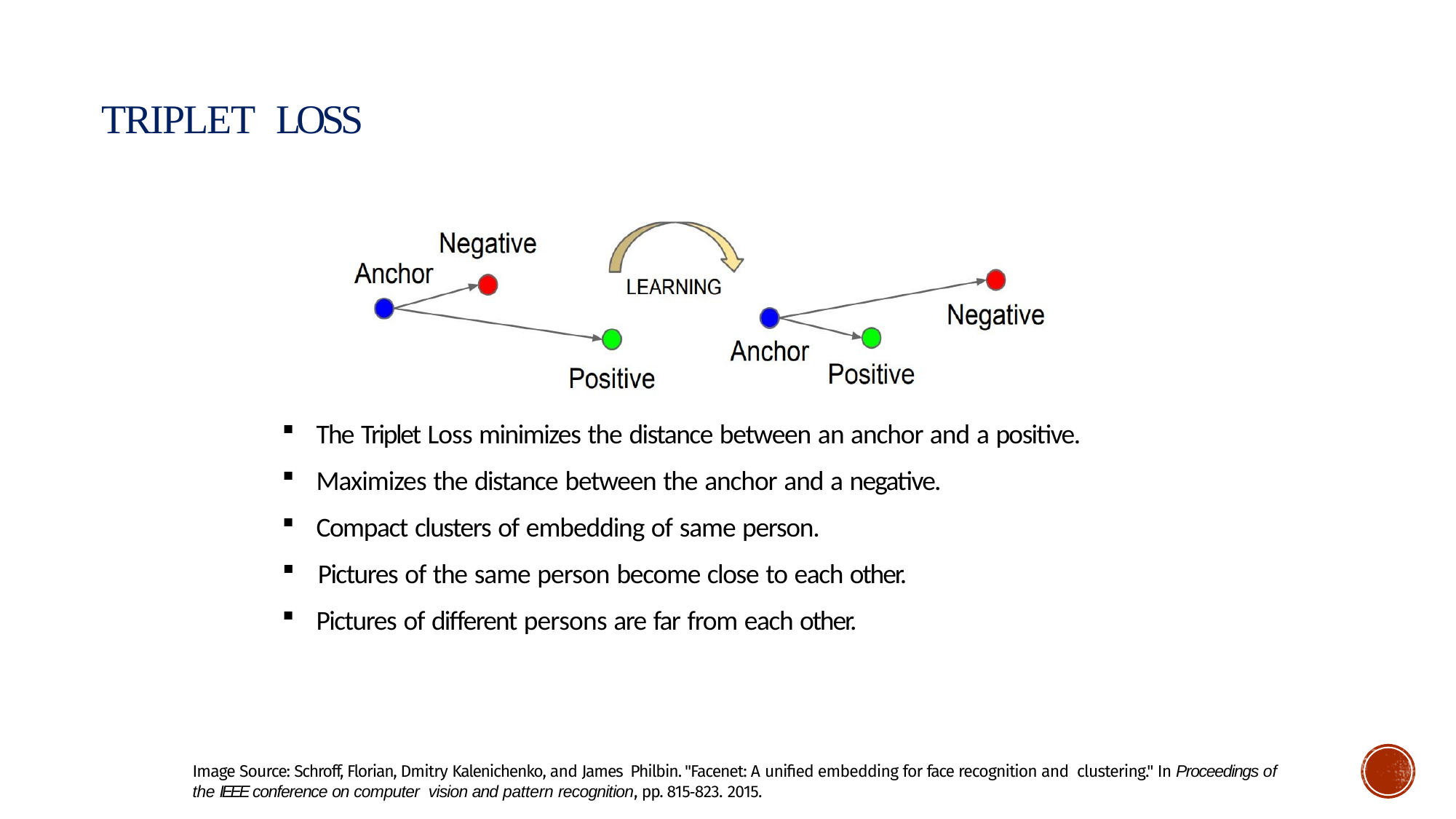

# Triplet  Loss

The Triplet Loss minimizes the distance between an anchor and a positive.
Maximizes the distance between the anchor and a negative.
Compact clusters of embedding of same person.
Pictures of the same person become close to each other.
Pictures of different persons are far from each other.
Image Source: Schroff, Florian, Dmitry Kalenichenko, and James  Philbin. "Facenet: A unified embedding for face recognition and  clustering." In Proceedings of the IEEE conference on computer  vision and pattern recognition, pp. 815‐823. 2015.